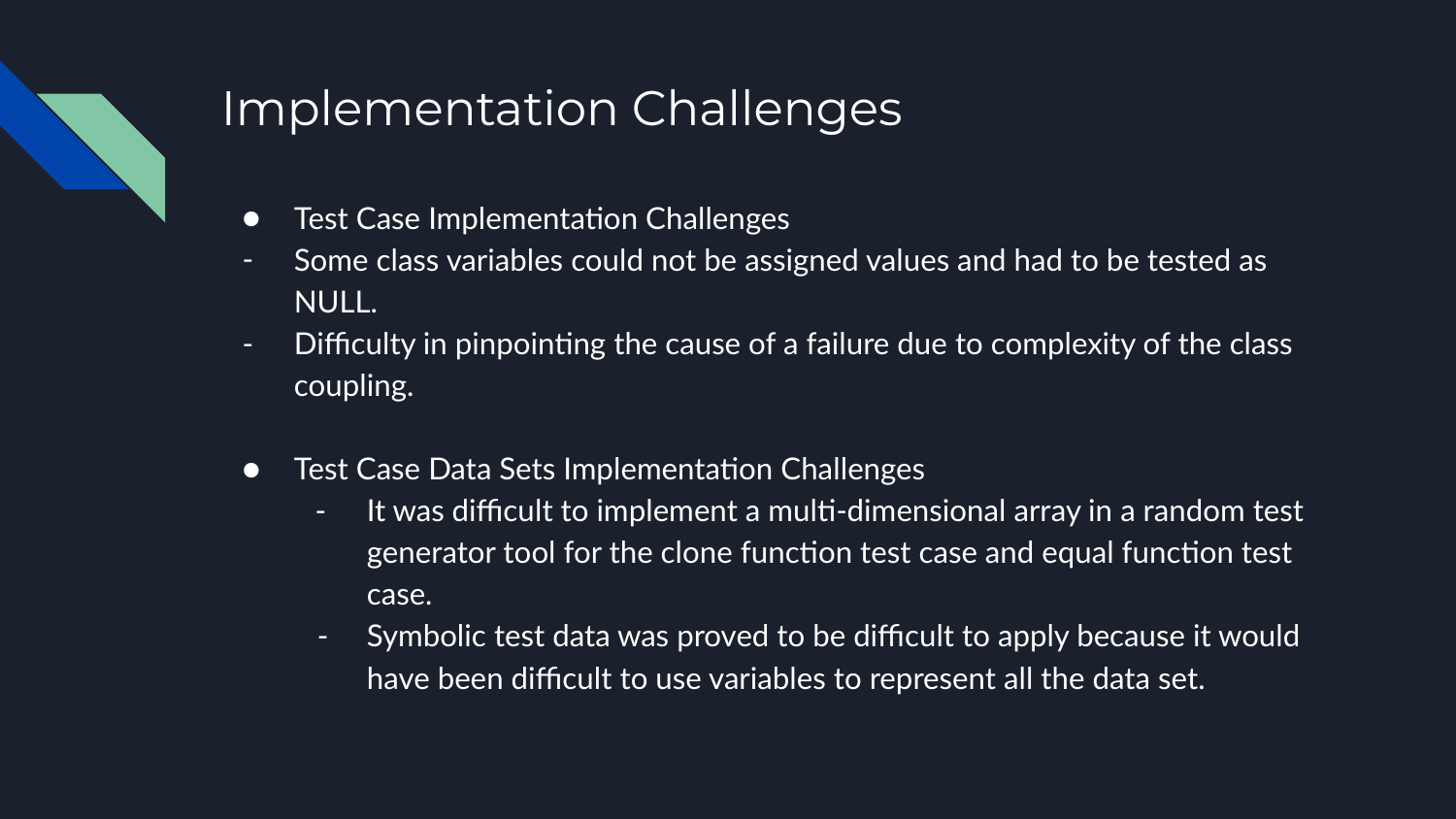

# Implementation Challenges
Test Case Implementation Challenges
Some class variables could not be assigned values and had to be tested as NULL.
Difficulty in pinpointing the cause of a failure due to complexity of the class coupling.

Test Case Data Sets Implementation Challenges
It was difficult to implement a multi-dimensional array in a random test generator tool for the clone function test case and equal function test case.
Symbolic test data was proved to be difficult to apply because it would have been difficult to use variables to represent all the data set.